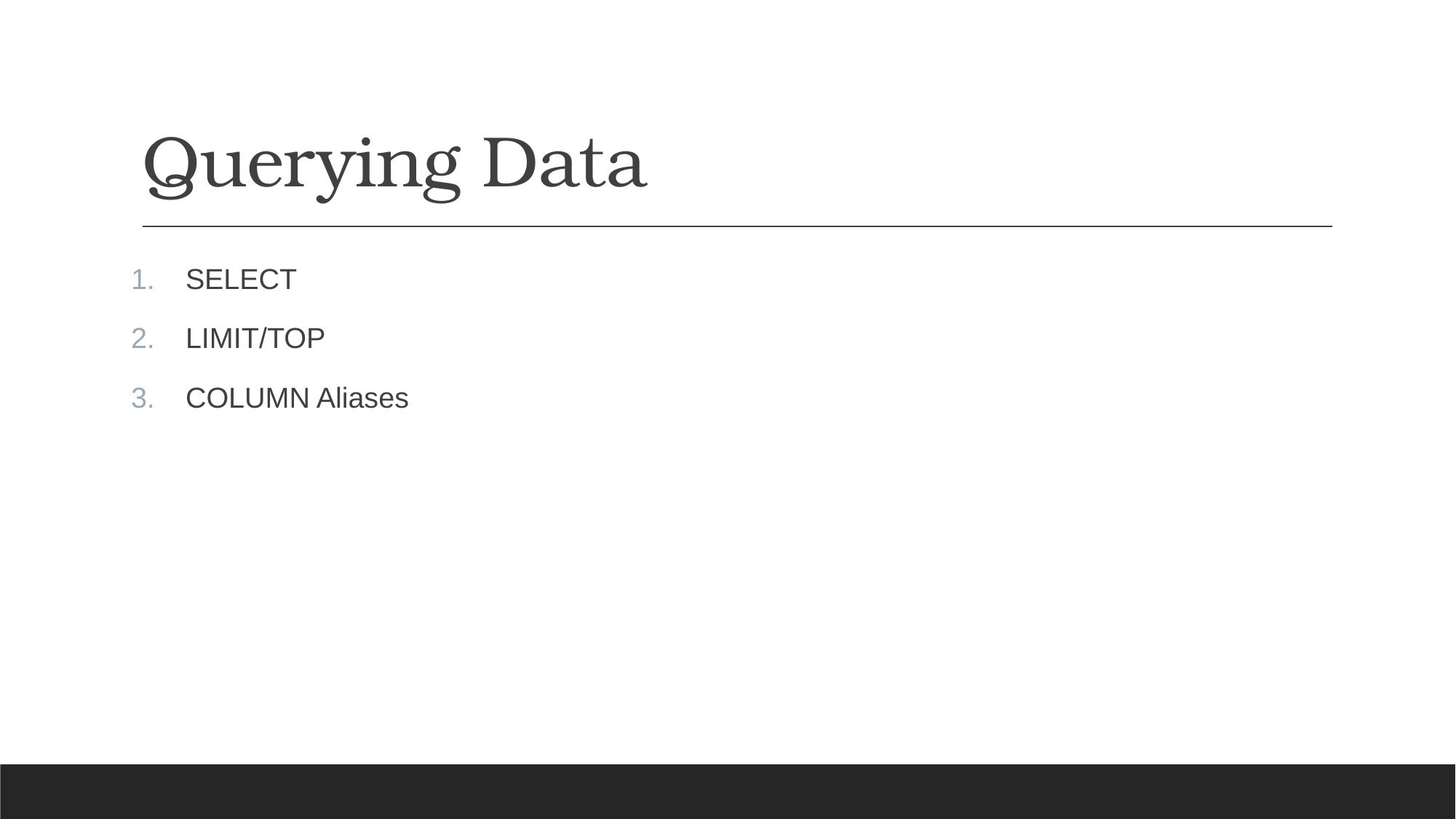

# Querying Data
SELECT
LIMIT/TOP
COLUMN Aliases